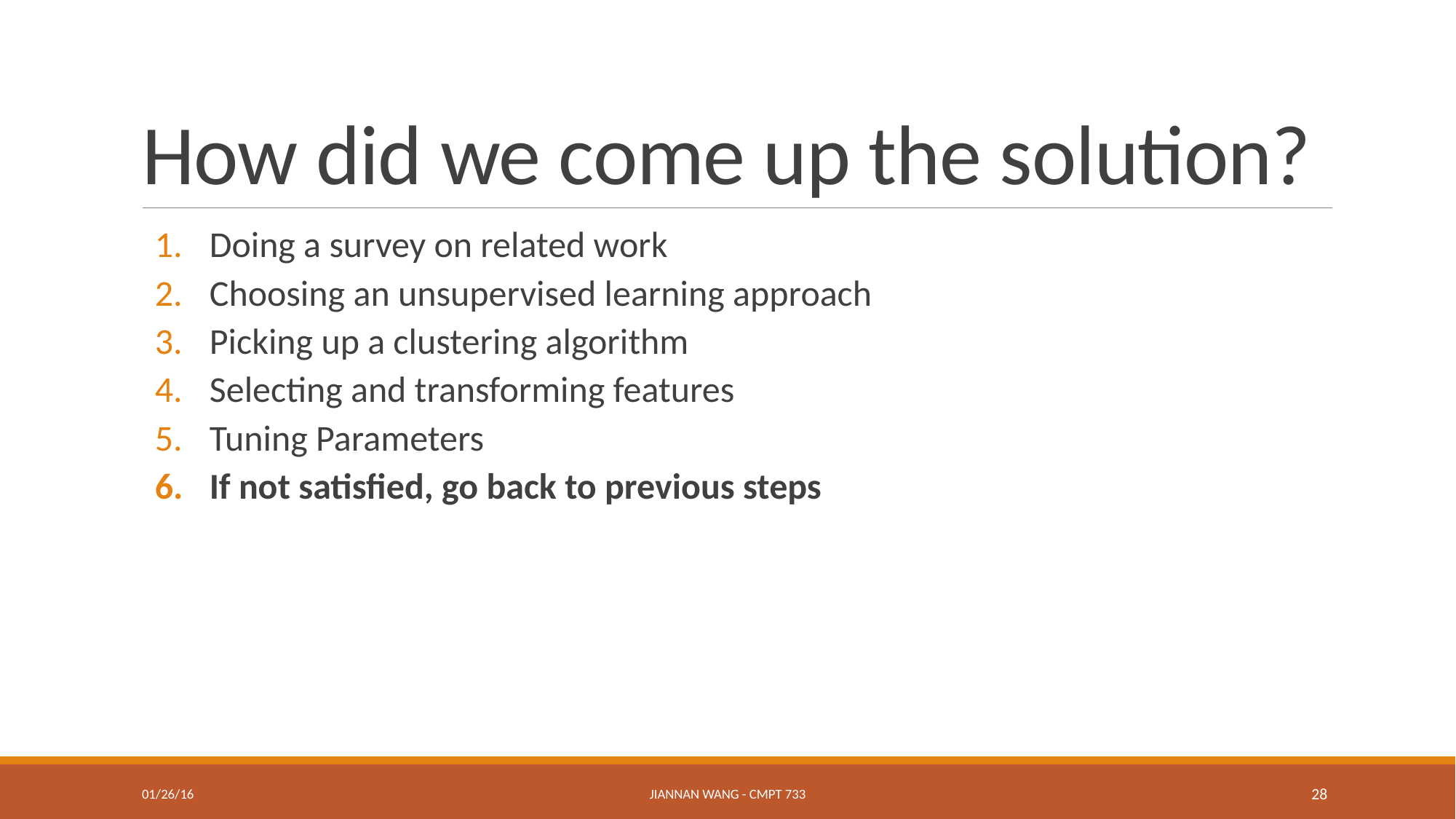

# How did we come up the solution?
Doing a survey on related work
Choosing an unsupervised learning approach
Picking up a clustering algorithm
Selecting and transforming features
Tuning Parameters
If not satisfied, go back to previous steps
01/26/16
Jiannan Wang - CMPT 733
28